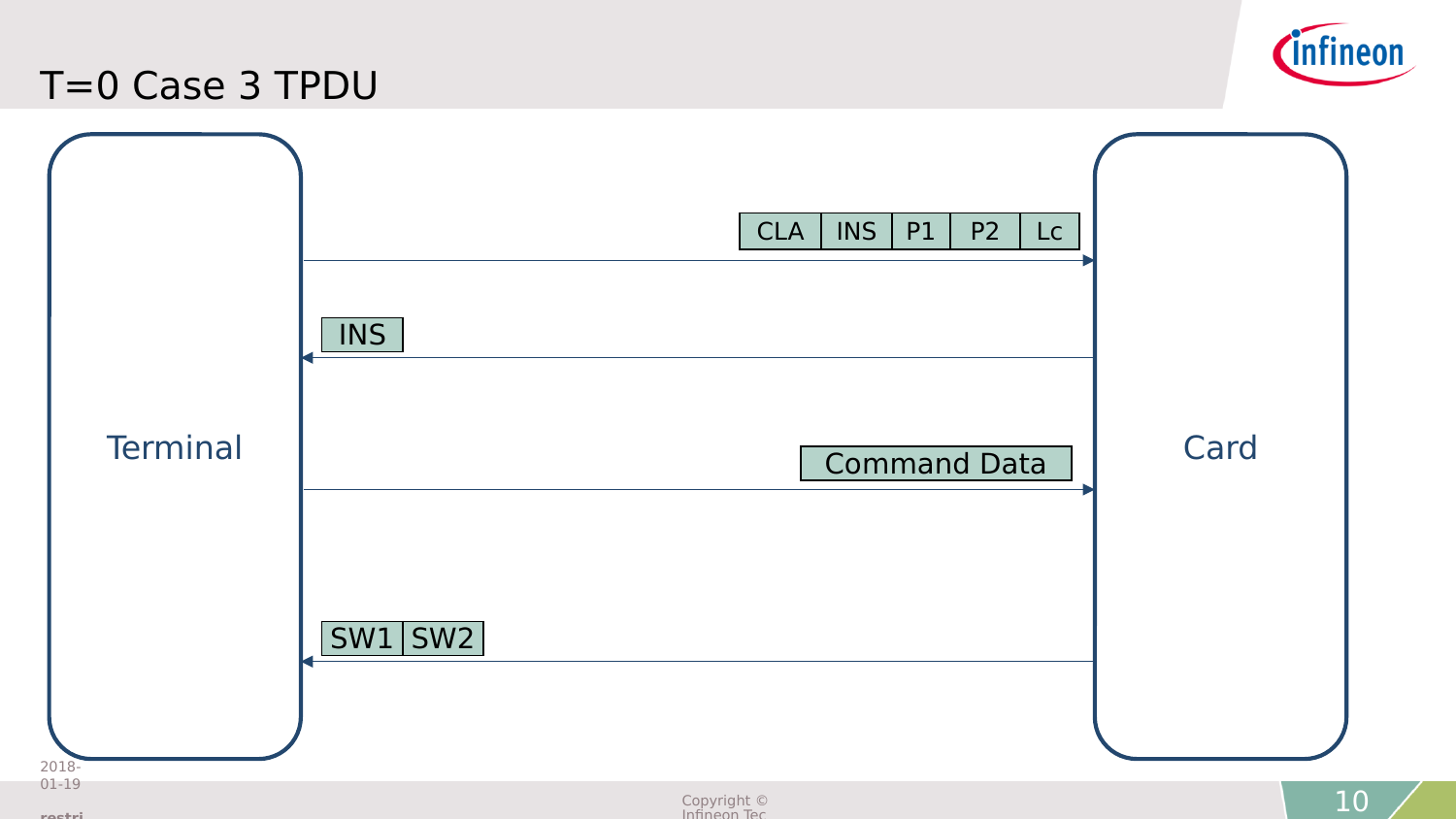

# T=0 Case 3 TPDU
Terminal
Card
| CLA | INS | P1 | P2 | Lc |
| --- | --- | --- | --- | --- |
| INS |
| --- |
| Command Data |
| --- |
| SW1 | SW2 |
| --- | --- |
2018-01-19   restricted
Copyright © Infineon Technologies AG 2018. All rights reserved.
10